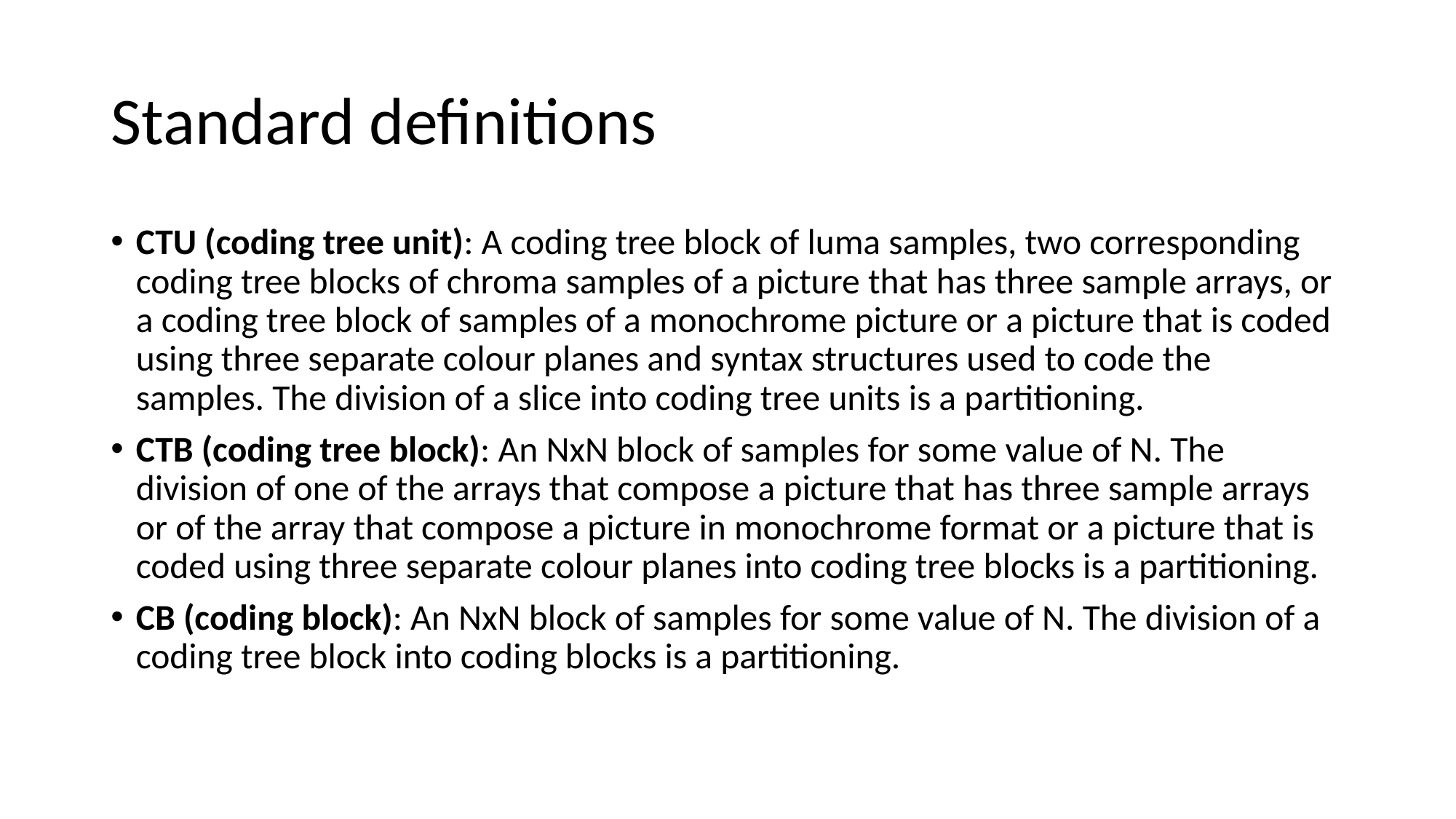

# Standard definitions
CTU (coding tree unit): A coding tree block of luma samples, two corresponding coding tree blocks of chroma samples of a picture that has three sample arrays, or a coding tree block of samples of a monochrome picture or a picture that is coded using three separate colour planes and syntax structures used to code the samples. The division of a slice into coding tree units is a partitioning.
CTB (coding tree block): An NxN block of samples for some value of N. The division of one of the arrays that compose a picture that has three sample arrays or of the array that compose a picture in monochrome format or a picture that is coded using three separate colour planes into coding tree blocks is a partitioning.
CB (coding block): An NxN block of samples for some value of N. The division of a coding tree block into coding blocks is a partitioning.